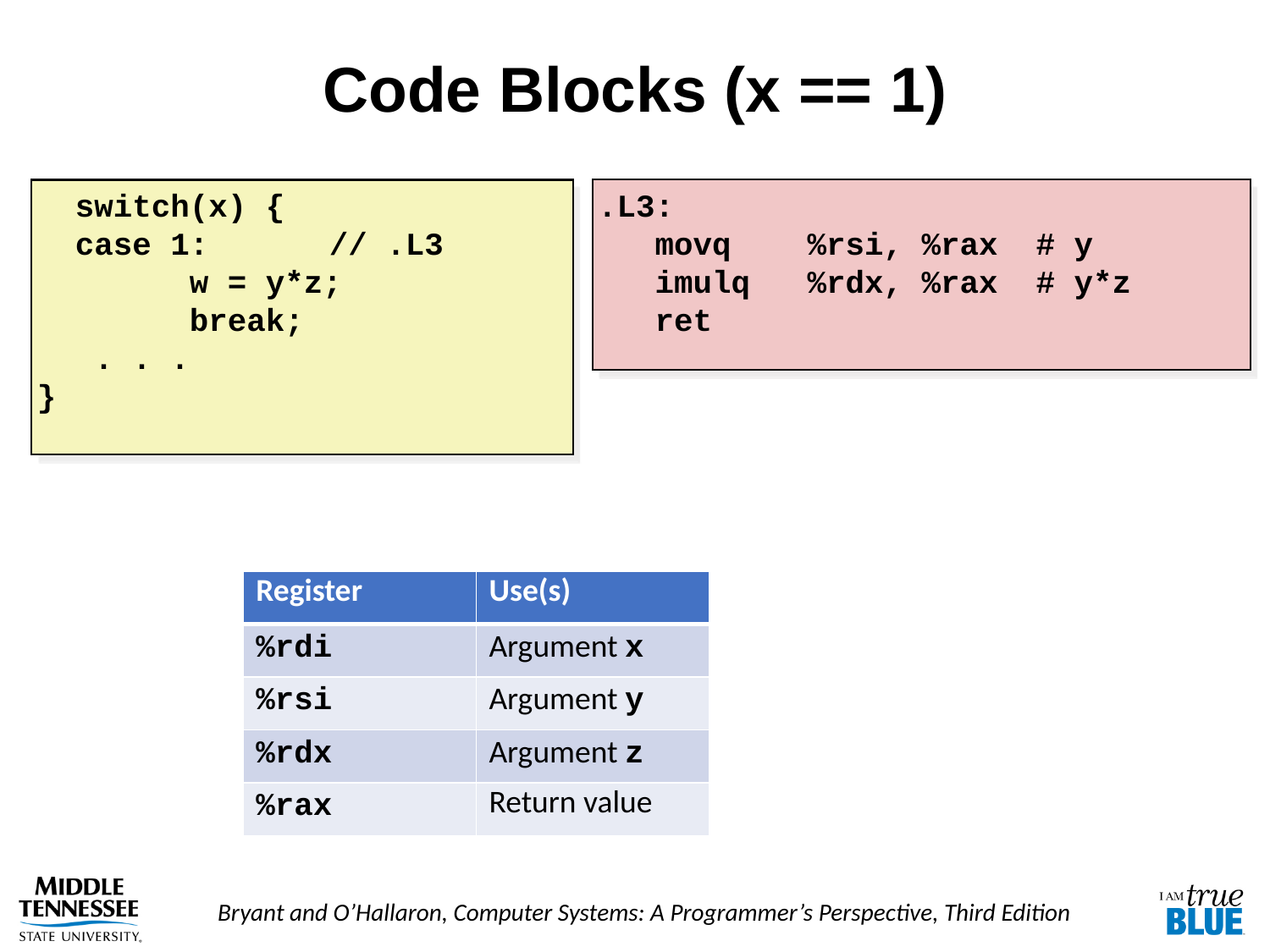

# Code Blocks (x == 1)
Carnegie Mellon
  switch(x) {
  case 1:	  // .L3
        w = y*z;
        break;
   . . .
}
.L3:
   movq    %rsi, %rax  # y
   imulq   %rdx, %rax  # y*z
   ret
| Register | Use(s) |
| --- | --- |
| %rdi | Argument x |
| %rsi | Argument y |
| %rdx | Argument z |
| %rax | Return value |